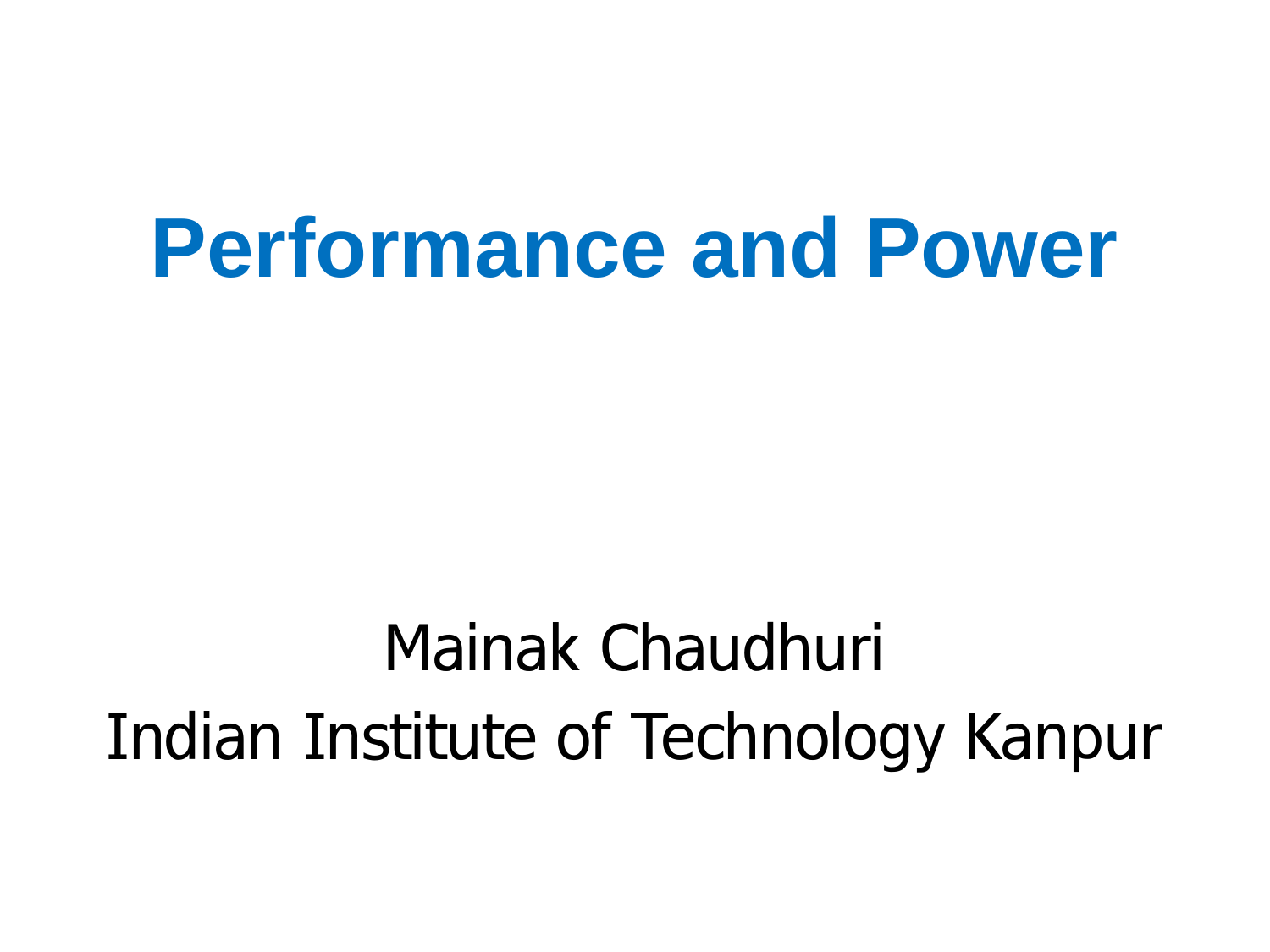

# Performance and Power

Mainak Chaudhuri
Indian Institute of Technology Kanpur